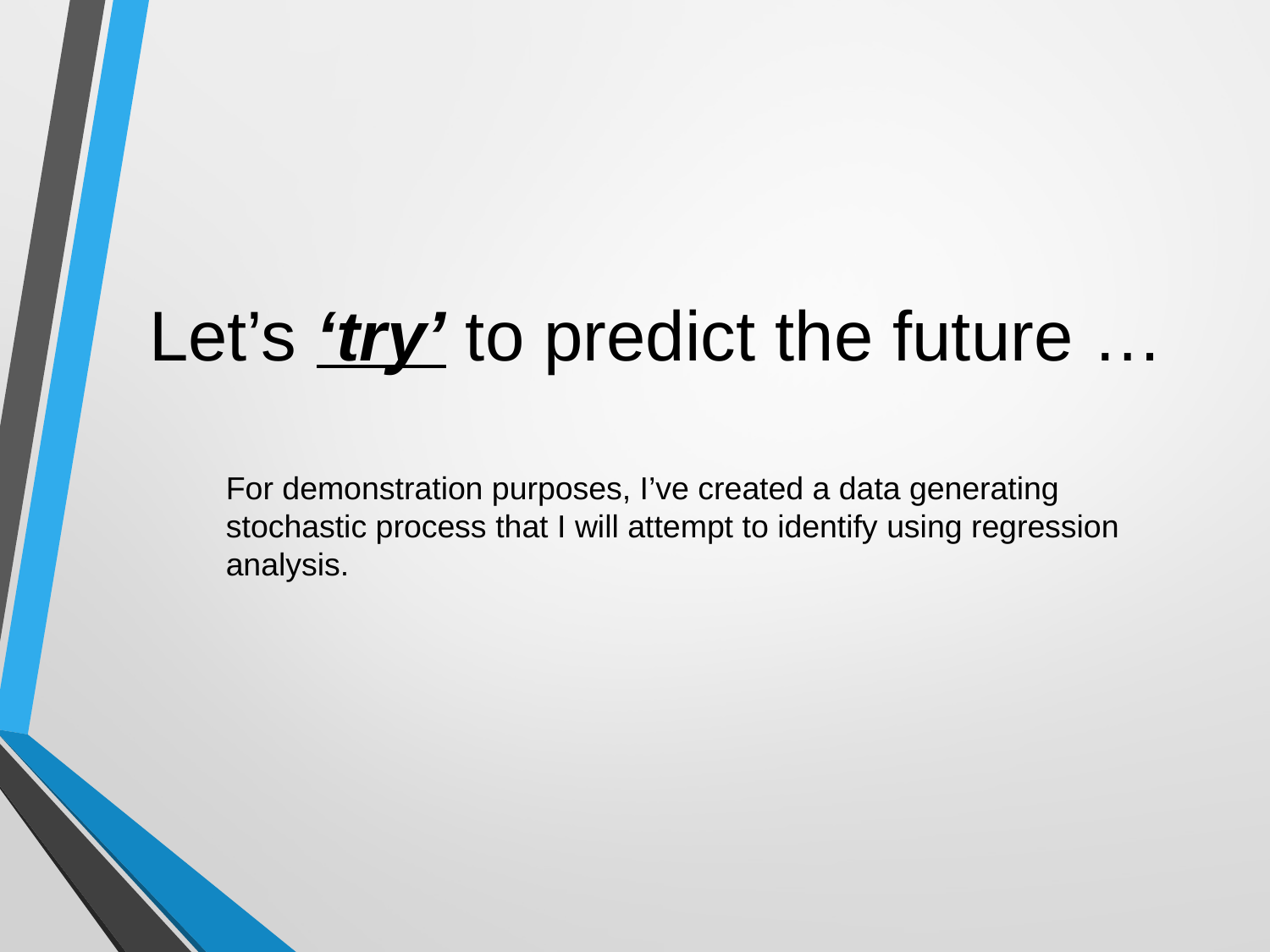

# Let’s ‘try’ to predict the future …
For demonstration purposes, I’ve created a data generating stochastic process that I will attempt to identify using regression analysis.